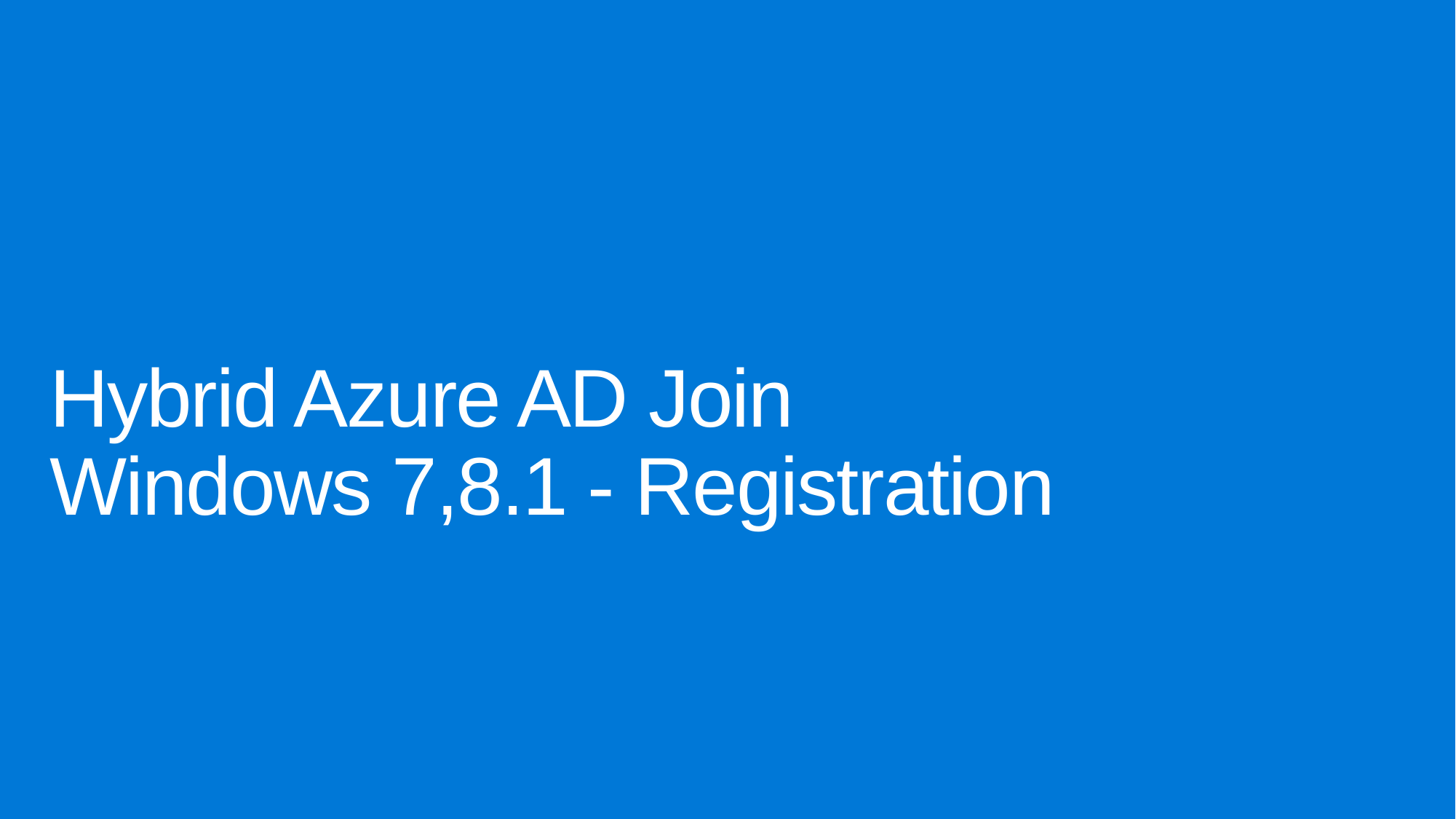

# Hybrid Azure AD Join Windows 7,8.1 - Registration